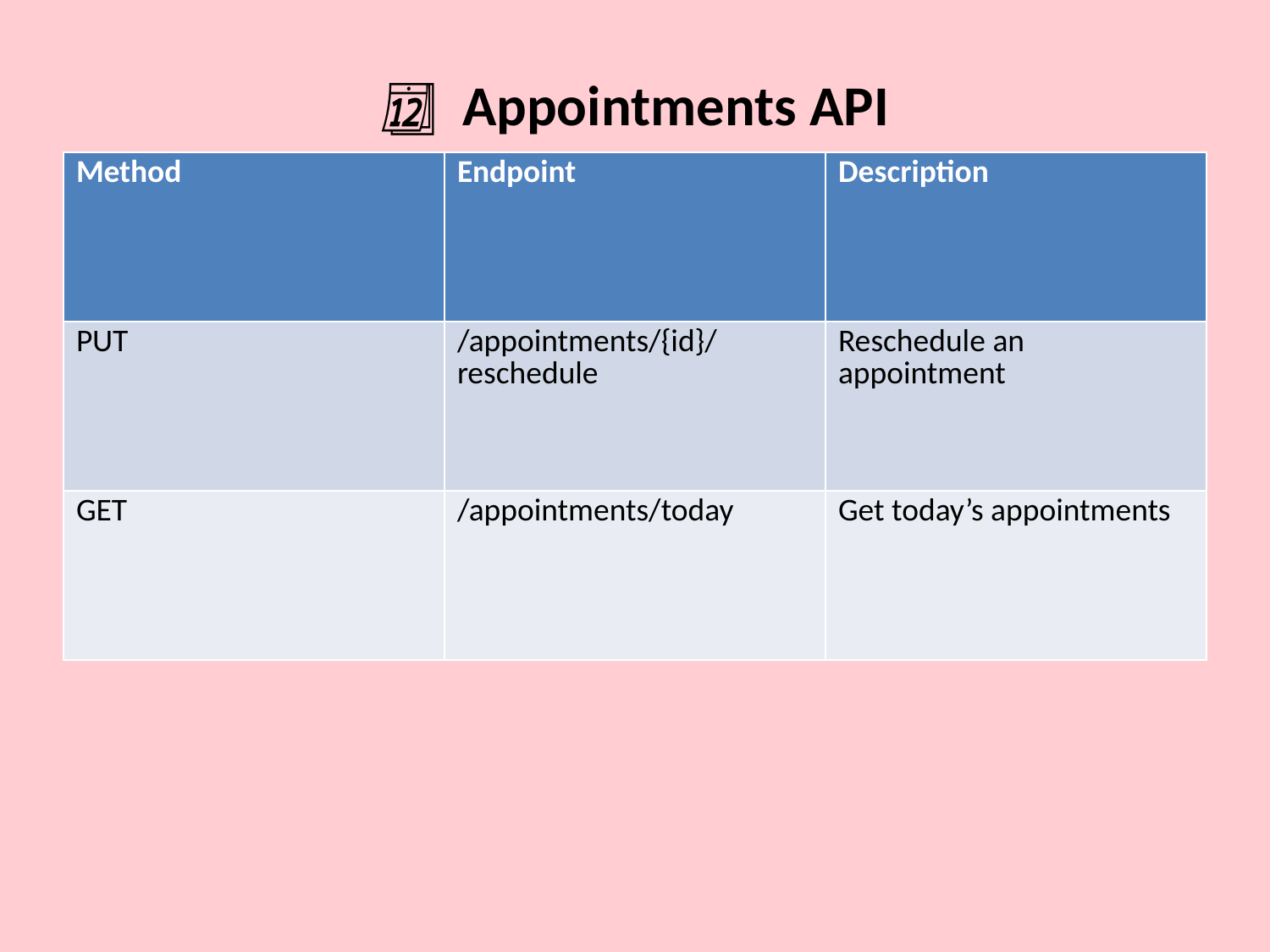

📆  Appointments API
| Method | Endpoint | Description |
| --- | --- | --- |
| PUT | /appointments/{id}/reschedule | Reschedule an appointment |
| GET | /appointments/today | Get today’s appointments |